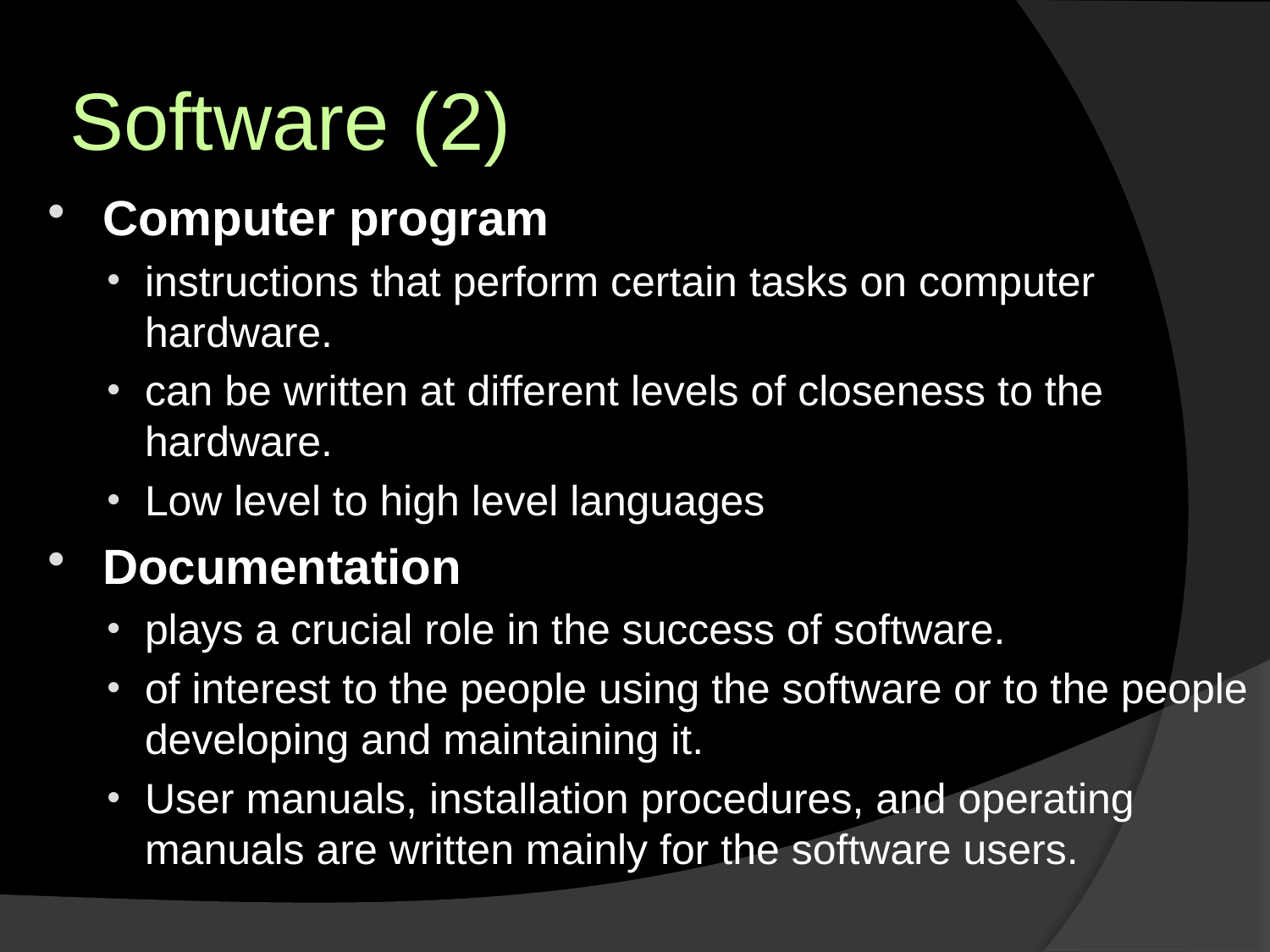

# Software (2)
Computer program
instructions that perform certain tasks on computer hardware.
can be written at different levels of closeness to the hardware.
Low level to high level languages
Documentation
plays a crucial role in the success of software.
of interest to the people using the software or to the people developing and maintaining it.
User manuals, installation procedures, and operating manuals are written mainly for the software users.